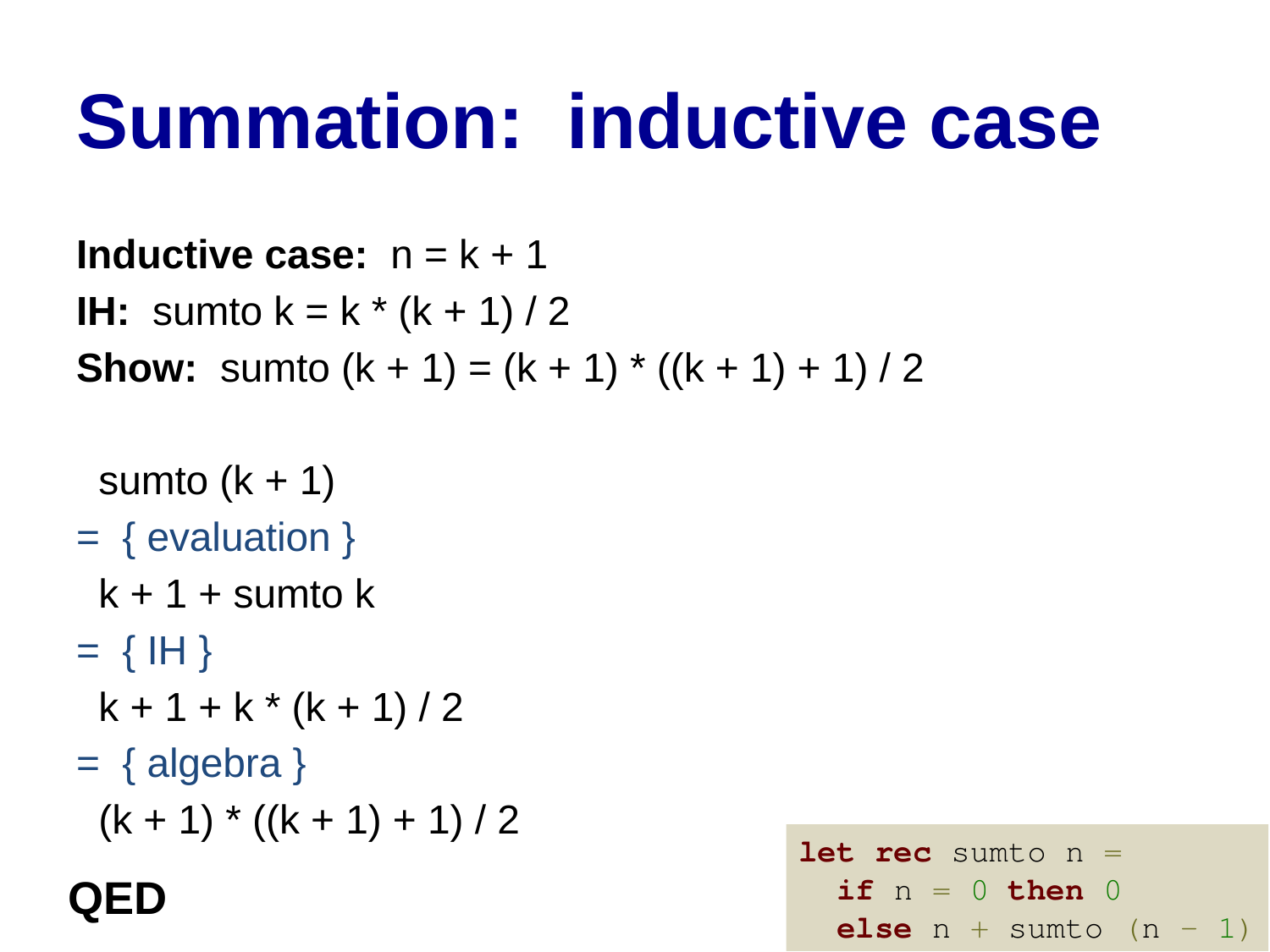

# Summation:  inductive case
Inductive case:  n = k + 1
IH:  sumto k = k * (k + 1) / 2
Show:  sumto (k + 1) = (k + 1) * ((k + 1) + 1) / 2

  sumto (k + 1)
=  { evaluation }
  k + 1 + sumto k
=  { IH }
  k + 1 + k * (k + 1) / 2
=  { algebra }
  (k + 1) * ((k + 1) + 1) / 2
let rec sumto n =
  if n = 0 then 0
  else n + sumto (n - 1)
QED